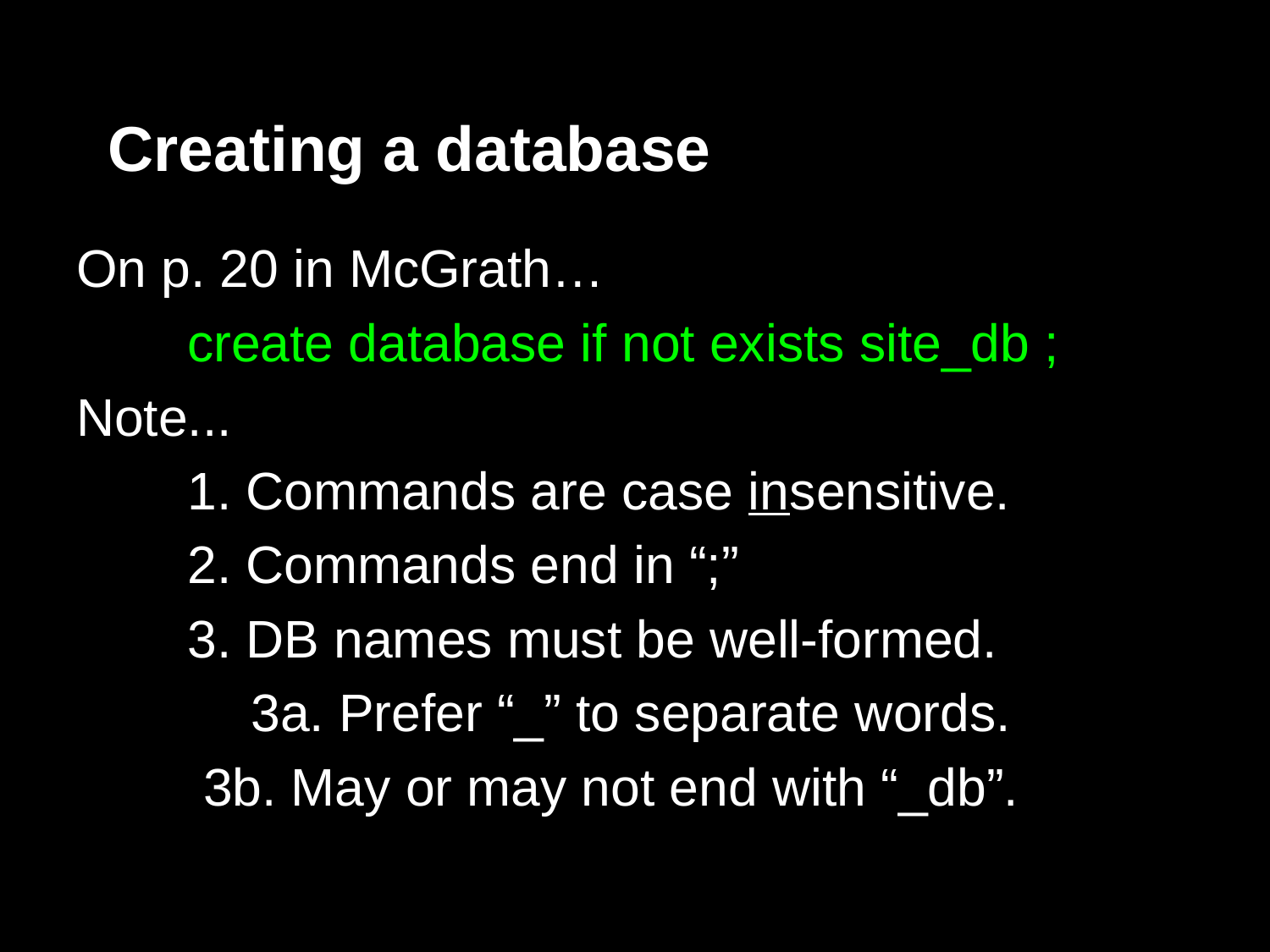

# Creating a database
On p. 20 in McGrath…
create database if not exists site_db ;
Note...
1. Commands are case insensitive.
2. Commands end in “;”
3. DB names must be well-formed.
	3a. Prefer “_” to separate words.
3b. May or may not end with “_db”.